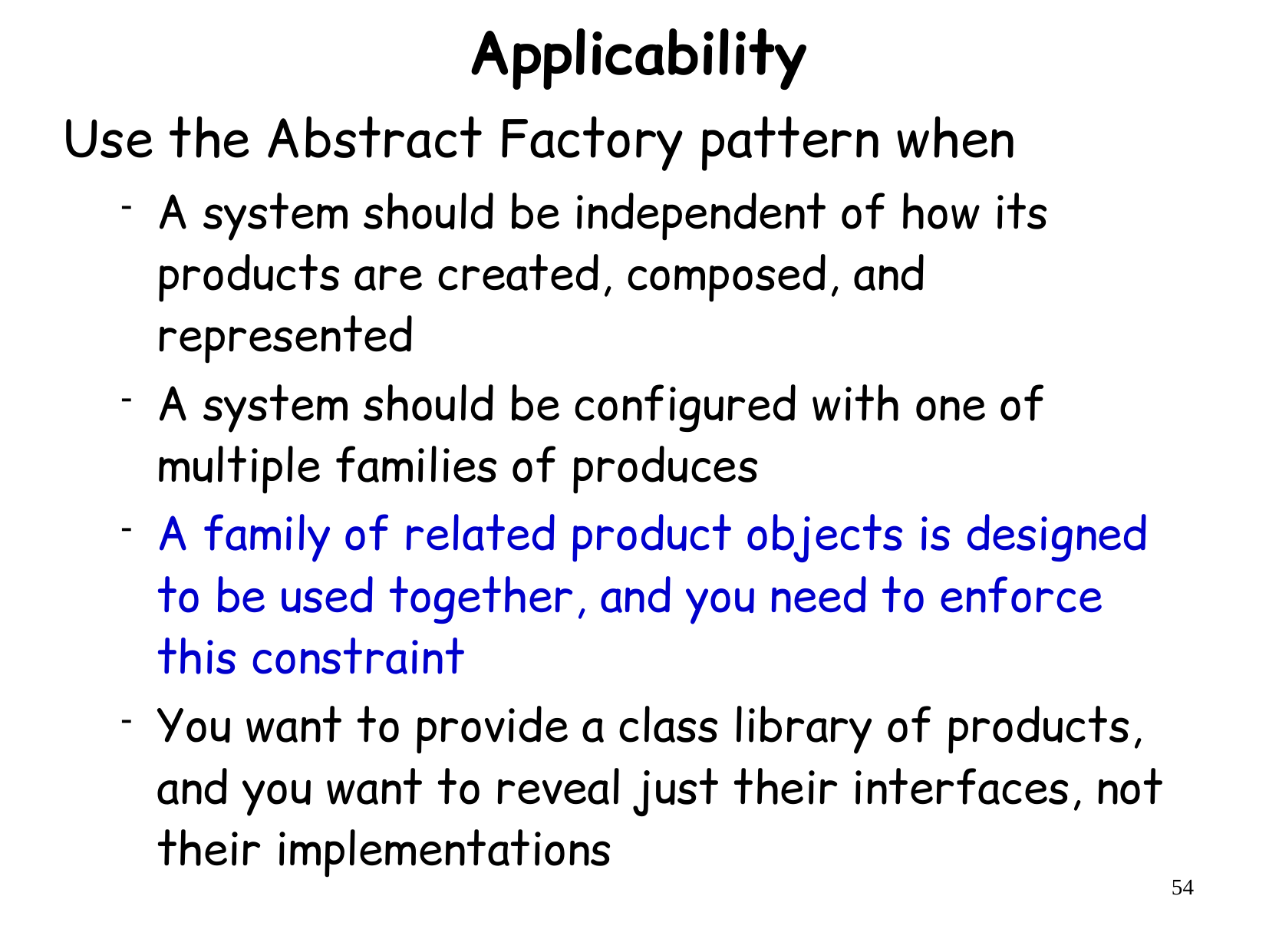

Applicability
Use the Abstract Factory pattern when
A system should be independent of how its products are created, composed, and represented
A system should be configured with one of multiple families of produces
A family of related product objects is designed to be used together, and you need to enforce this constraint
You want to provide a class library of products, and you want to reveal just their interfaces, not their implementations